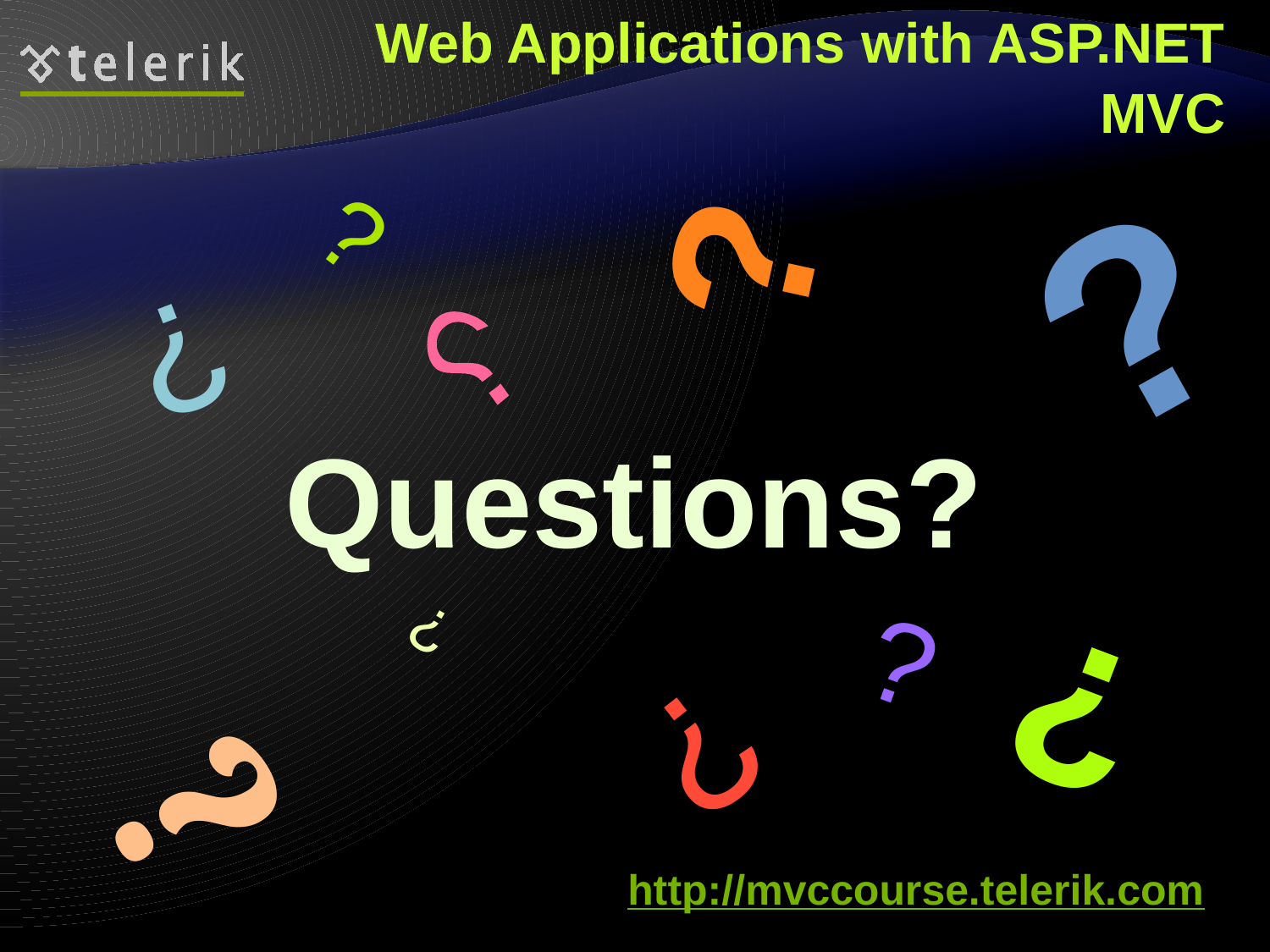

# Web Applications with ASP.NET MVC
?
?
?
?
?
Questions?
?
?
?
?
?
http://mvccourse.telerik.com